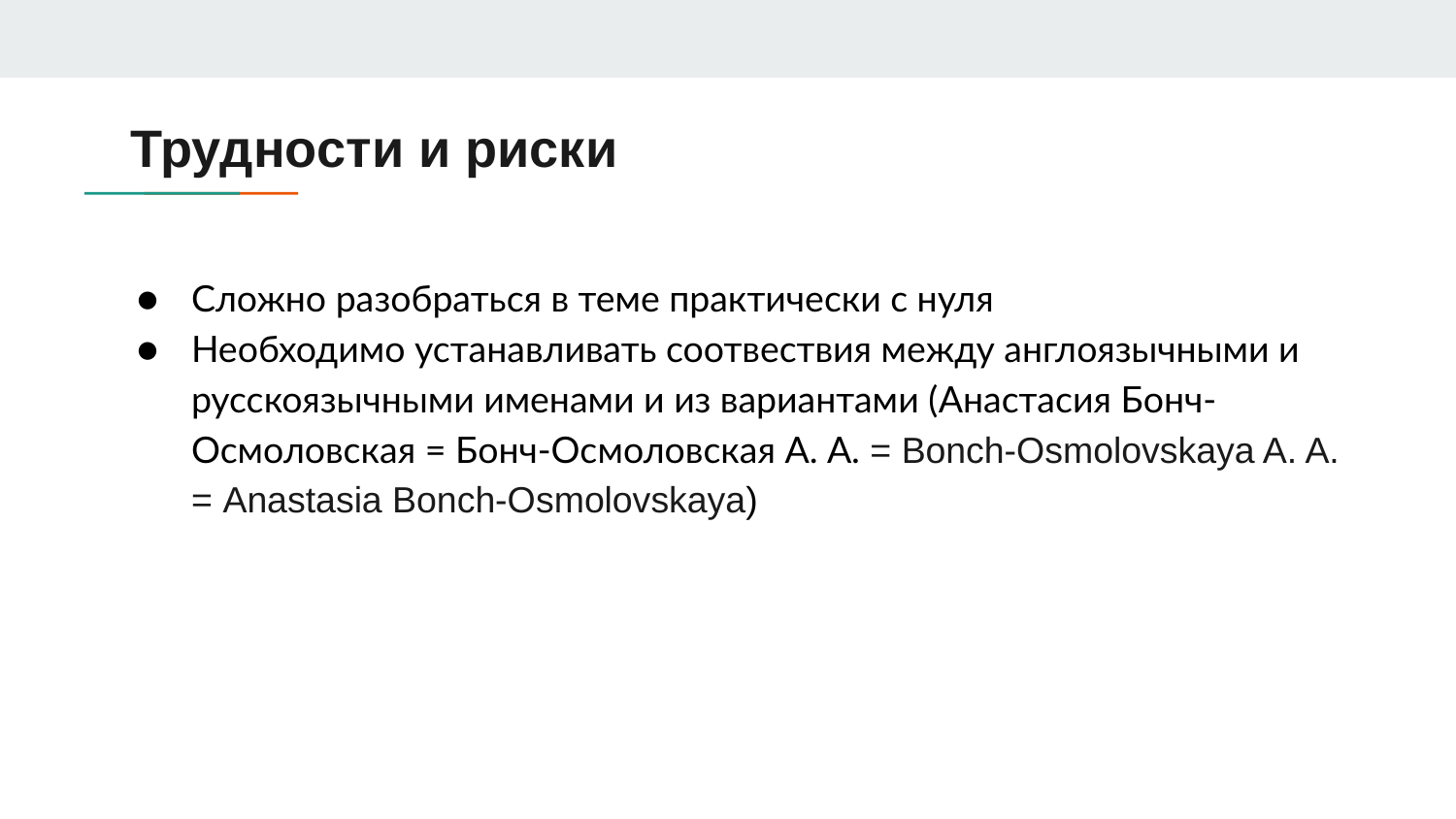

# Трудности и риски
Сложно разобраться в теме практически с нуля
Необходимо устанавливать соотвествия между англоязычными и русскоязычными именами и из вариантами (Анастасия Бонч-Осмоловская = Бонч-Осмоловская А. А. = Bonch-Osmolovskaya A. A. = Anastasia Bonch-Osmolovskaya)